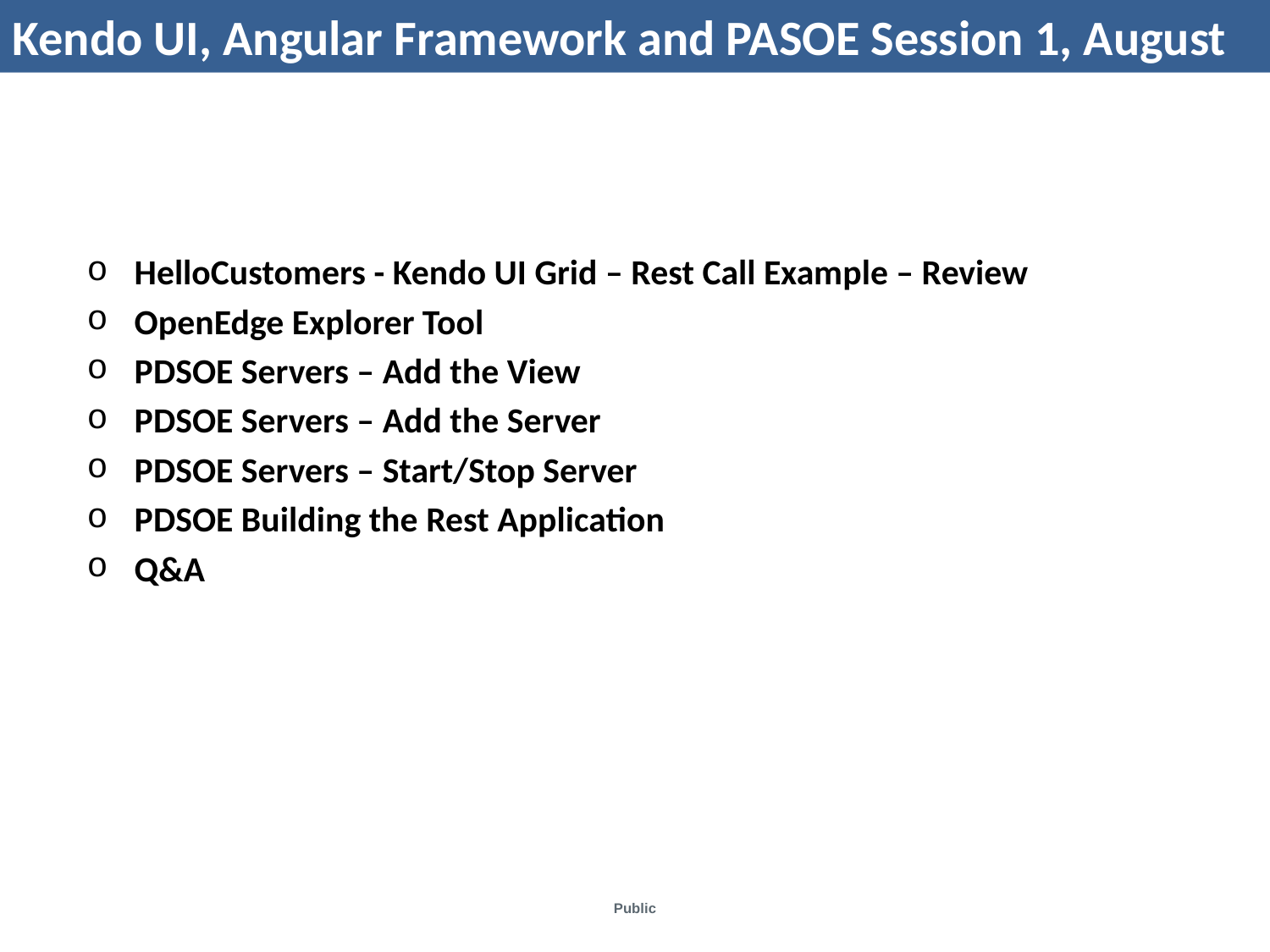

Kendo UI, Angular Framework and PASOE Session 1, August 2018
HelloCustomers - Kendo UI Grid – Rest Call Example – Review
OpenEdge Explorer Tool
PDSOE Servers – Add the View
PDSOE Servers – Add the Server
PDSOE Servers – Start/Stop Server
PDSOE Building the Rest Application
Q&A

Public